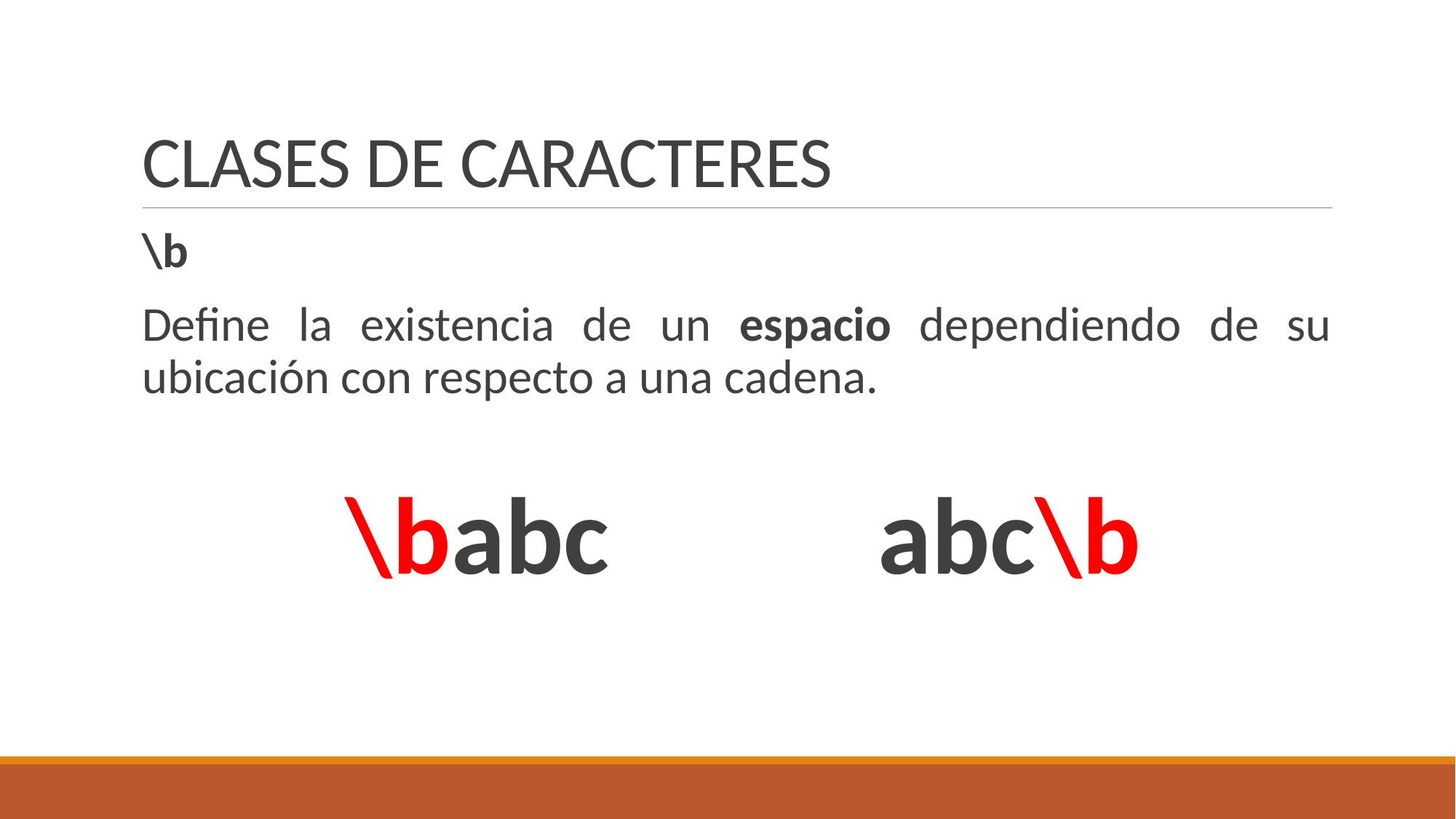

# CLASES DE CARACTERES
\b
Define la existencia de un espacio dependiendo de su ubicación con respecto a una cadena.

\babc			abc\b